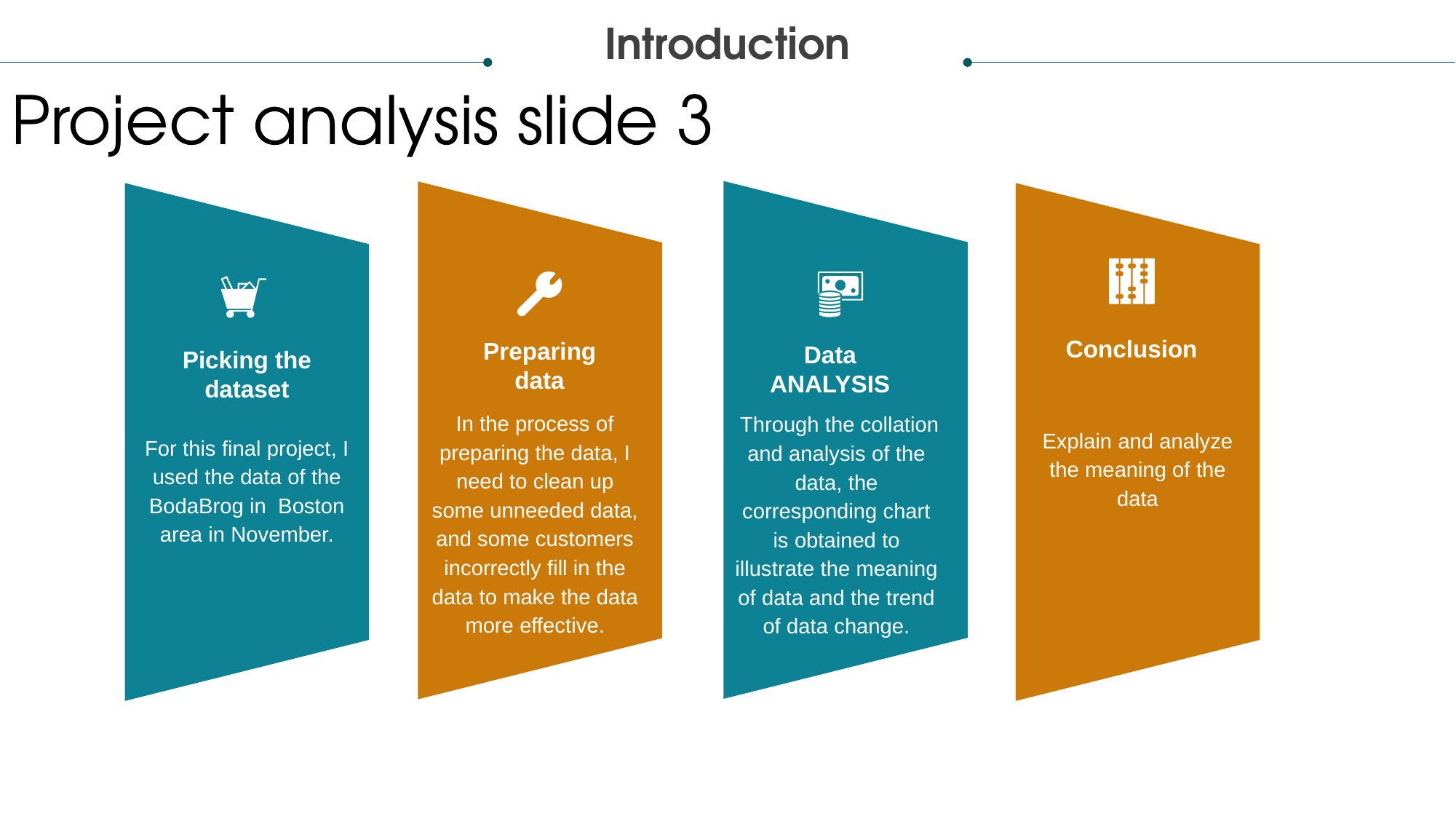

Introduction
Project analysis slide 3

Conclusion
Preparing data
Data ANALYSIS
Picking the dataset
In the process of preparing the data, I need to clean up some unneeded data, and some customers incorrectly fill in the data to make the data more effective.
 Through the collation and analysis of the data, the corresponding chart is obtained to illustrate the meaning of data and the trend of data change.
Explain and analyze the meaning of the data
For this final project, I used the data of the BodaBrog in  Boston area in November.